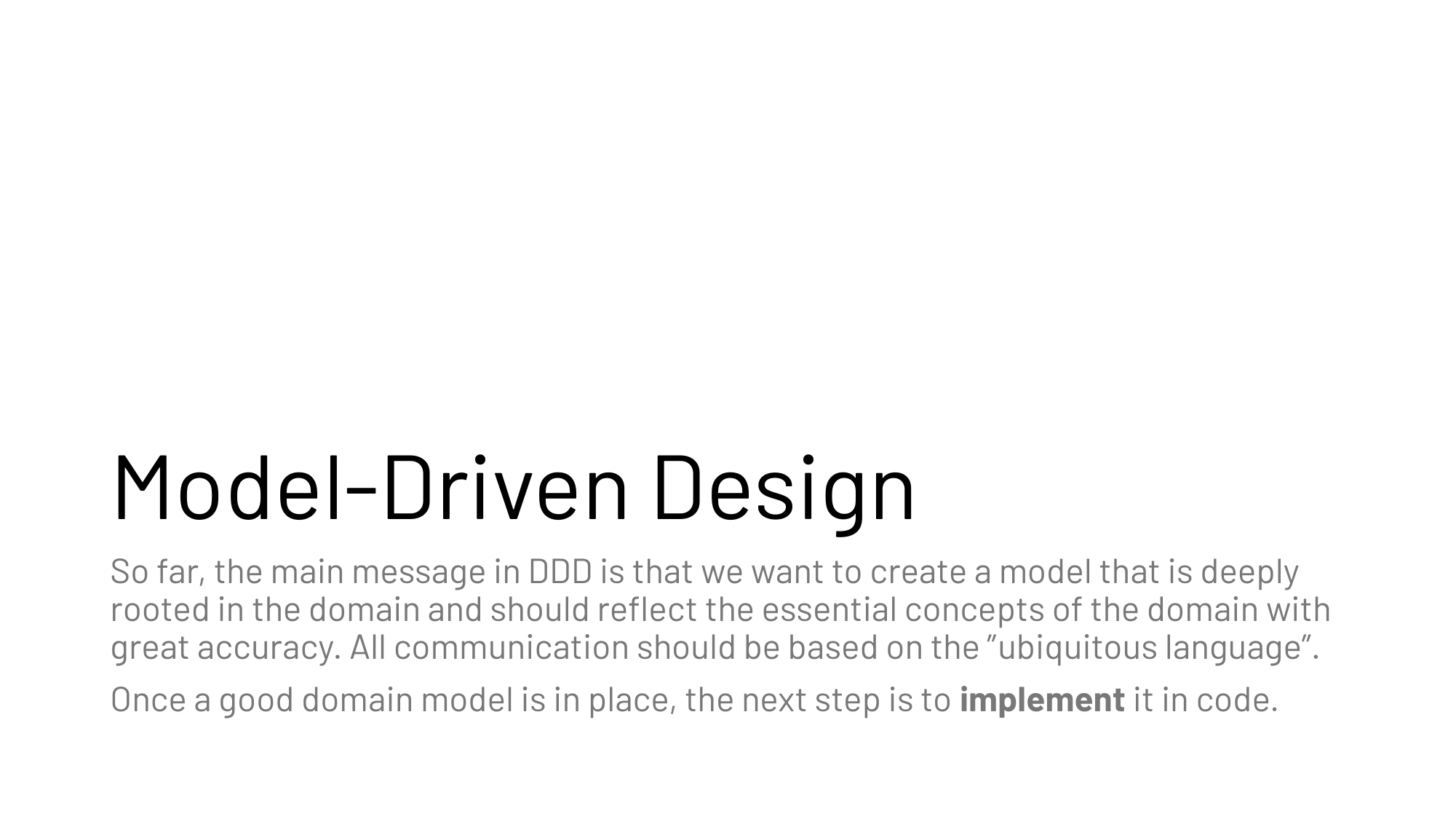

# Model-Driven Design
So far, the main message in DDD is that we want to create a model that is deeply rooted in the domain and should reflect the essential concepts of the domain with great accuracy. All communication should be based on the ”ubiquitous language”.
Once a good domain model is in place, the next step is to implement it in code.